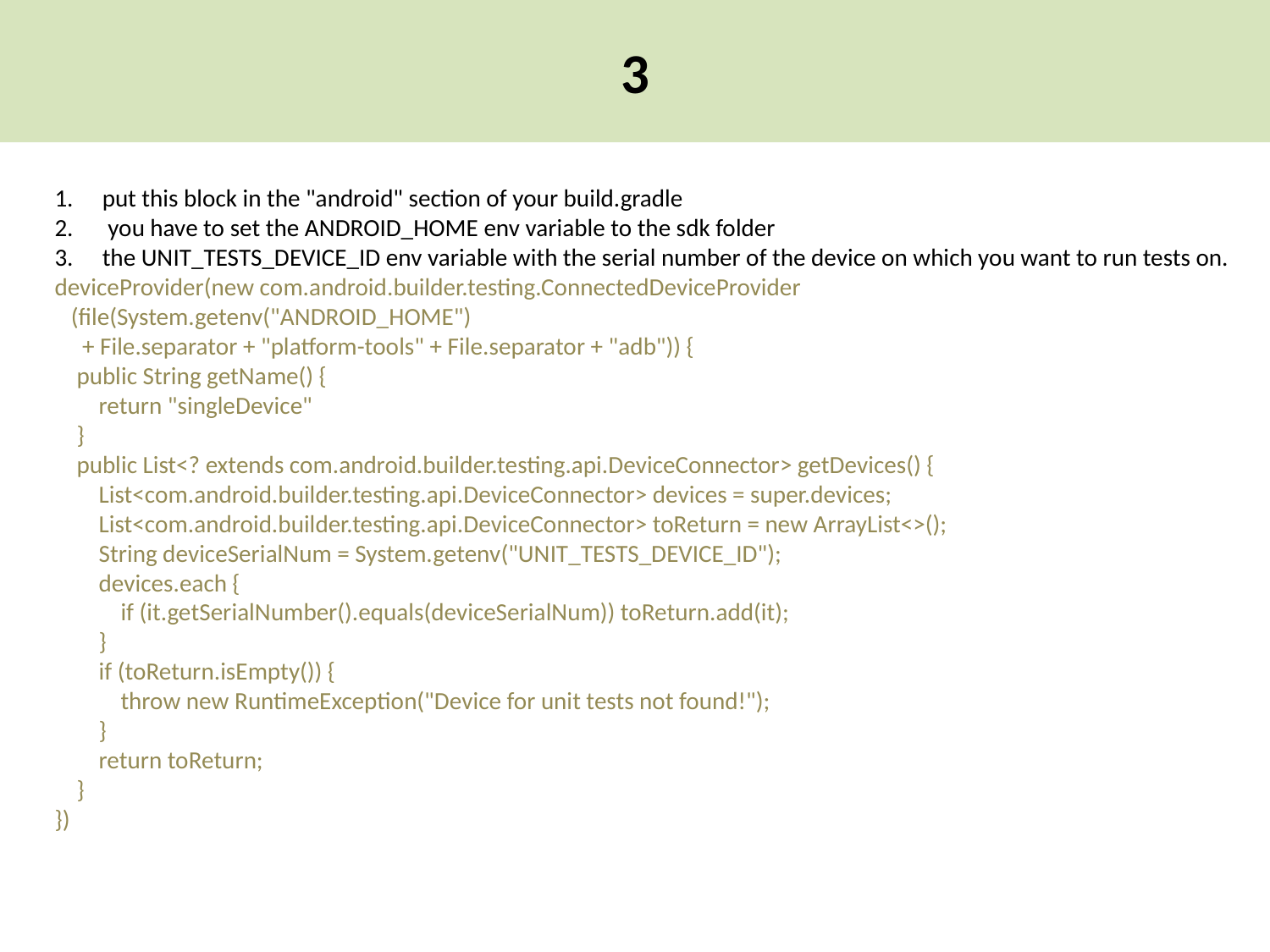

3
put this block in the "android" section of your build.gradle
 you have to set the ANDROID_HOME env variable to the sdk folder
the UNIT_TESTS_DEVICE_ID env variable with the serial number of the device on which you want to run tests on.
deviceProvider(new com.android.builder.testing.ConnectedDeviceProvider
   (file(System.getenv("ANDROID_HOME")
     + File.separator + "platform-tools" + File.separator + "adb")) {
    public String getName() {
        return "singleDevice"
    }
    public List<? extends com.android.builder.testing.api.DeviceConnector> getDevices() {
        List<com.android.builder.testing.api.DeviceConnector> devices = super.devices;
        List<com.android.builder.testing.api.DeviceConnector> toReturn = new ArrayList<>();
        String deviceSerialNum = System.getenv("UNIT_TESTS_DEVICE_ID");
        devices.each {
            if (it.getSerialNumber().equals(deviceSerialNum)) toReturn.add(it);
        }
        if (toReturn.isEmpty()) {
            throw new RuntimeException("Device for unit tests not found!");
        }
        return toReturn;
    }
})